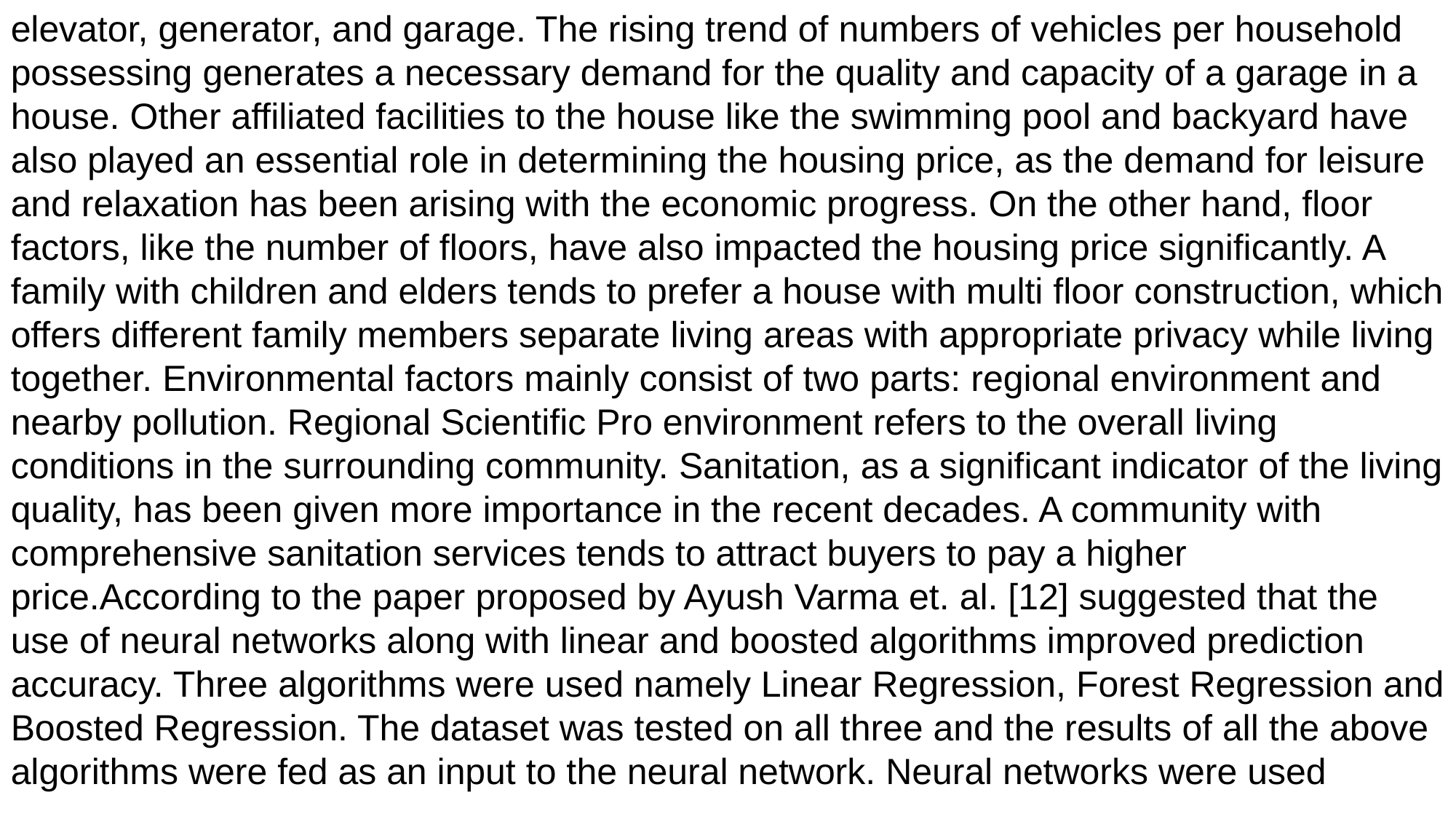

elevator, generator, and garage. The rising trend of numbers of vehicles per household possessing generates a necessary demand for the quality and capacity of a garage in a house. Other affiliated facilities to the house like the swimming pool and backyard have also played an essential role in determining the housing price, as the demand for leisure and relaxation has been arising with the economic progress. On the other hand, floor factors, like the number of floors, have also impacted the housing price significantly. A family with children and elders tends to prefer a house with multi floor construction, which offers different family members separate living areas with appropriate privacy while living together. Environmental factors mainly consist of two parts: regional environment and nearby pollution. Regional Scientific Pro environment refers to the overall living conditions in the surrounding community. Sanitation, as a significant indicator of the living quality, has been given more importance in the recent decades. A community with comprehensive sanitation services tends to attract buyers to pay a higher price.According to the paper proposed by Ayush Varma et. al. [12] suggested that the use of neural networks along with linear and boosted algorithms improved prediction accuracy. Three algorithms were used namely Linear Regression, Forest Regression and Boosted Regression. The dataset was tested on all three and the results of all the above algorithms were fed as an input to the neural network. Neural networks were used